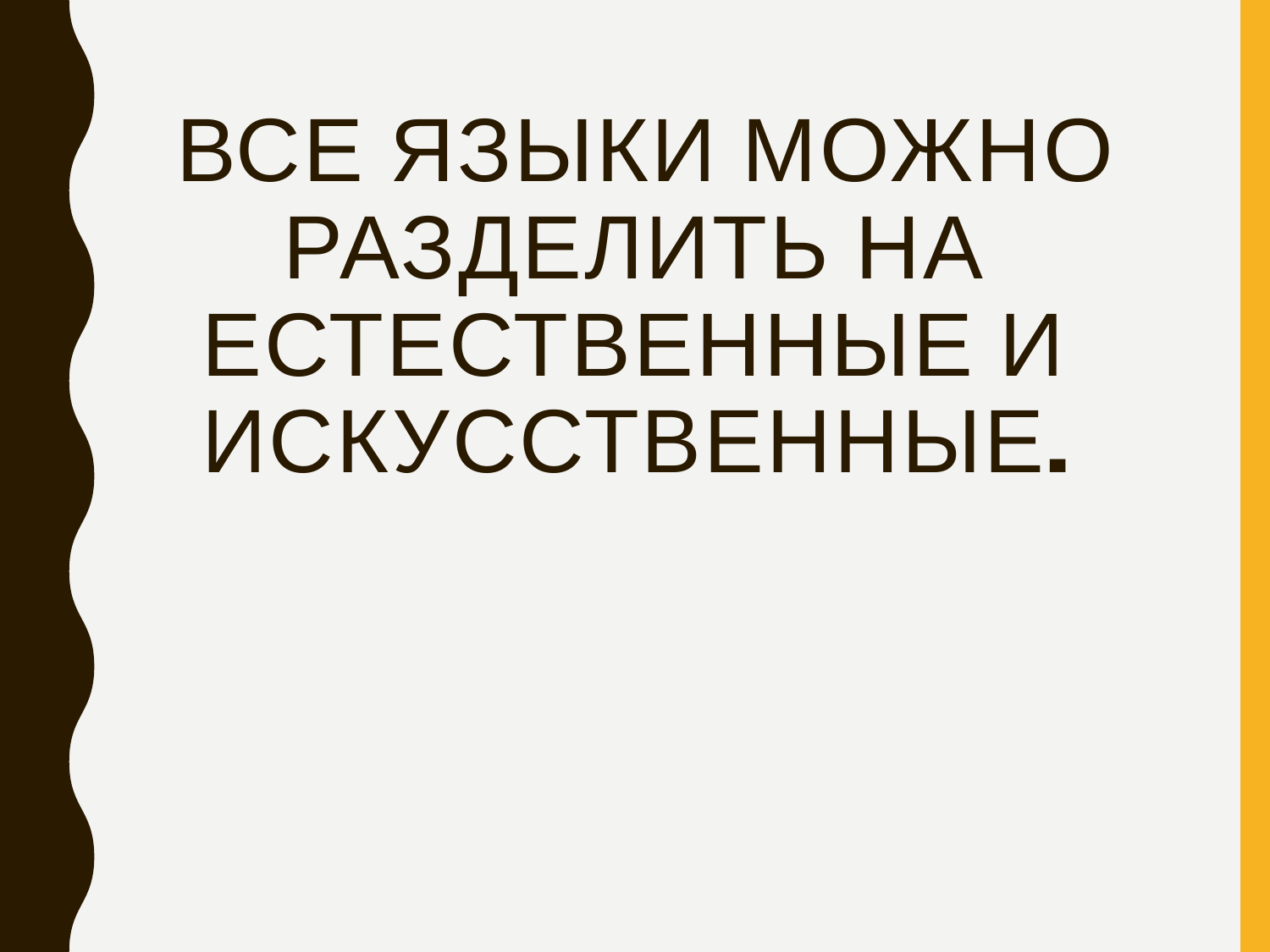

# Все языки можно разделить на естественные и искусственные.